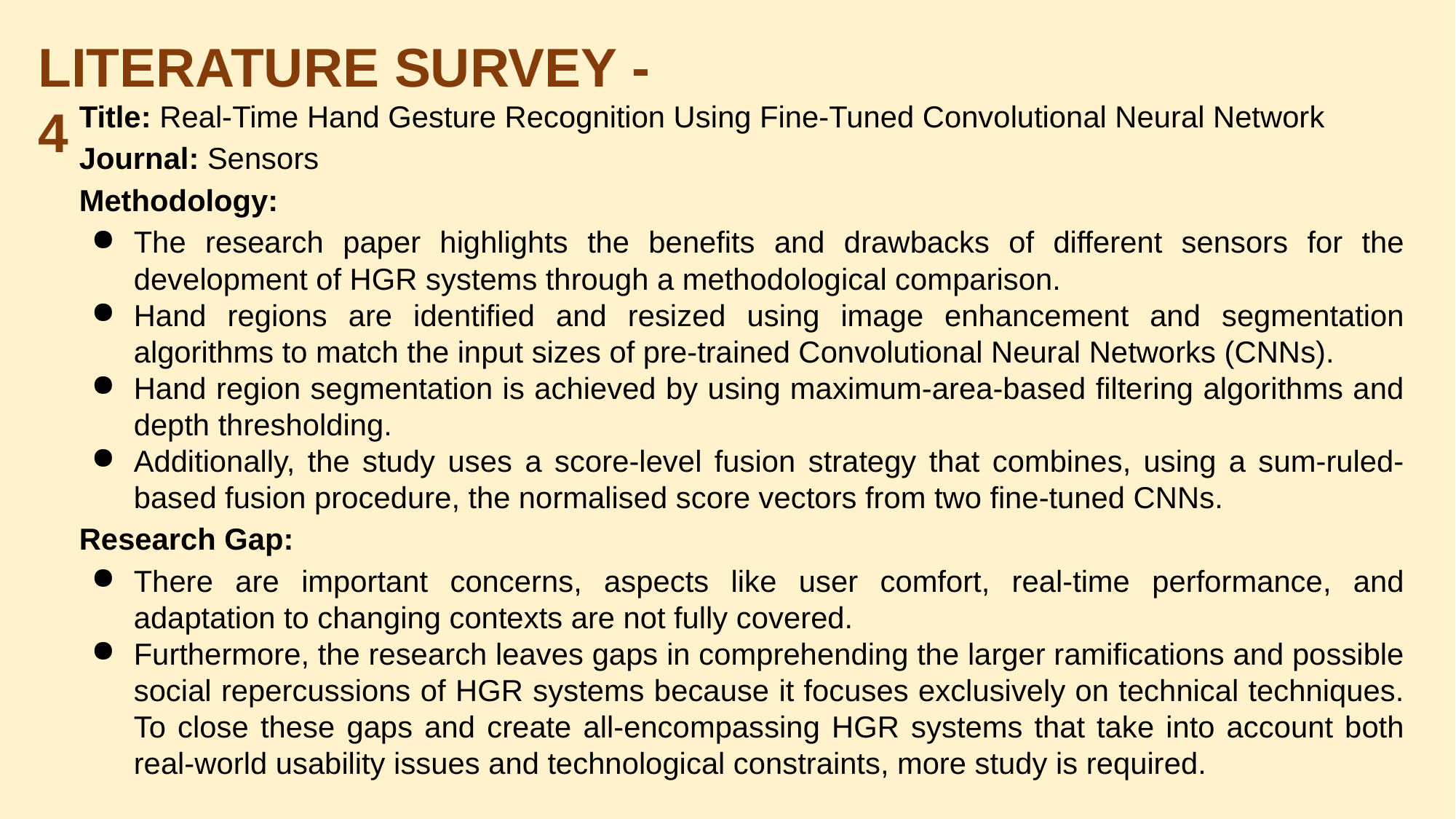

# LITERATURE SURVEY - 4
Title: Real-Time Hand Gesture Recognition Using Fine-Tuned Convolutional Neural Network
Journal: Sensors
Methodology:
The research paper highlights the benefits and drawbacks of different sensors for the development of HGR systems through a methodological comparison.
Hand regions are identified and resized using image enhancement and segmentation algorithms to match the input sizes of pre-trained Convolutional Neural Networks (CNNs).
Hand region segmentation is achieved by using maximum-area-based filtering algorithms and depth thresholding.
Additionally, the study uses a score-level fusion strategy that combines, using a sum-ruled-based fusion procedure, the normalised score vectors from two fine-tuned CNNs.
Research Gap:
There are important concerns, aspects like user comfort, real-time performance, and adaptation to changing contexts are not fully covered.
Furthermore, the research leaves gaps in comprehending the larger ramifications and possible social repercussions of HGR systems because it focuses exclusively on technical techniques. To close these gaps and create all-encompassing HGR systems that take into account both real-world usability issues and technological constraints, more study is required.